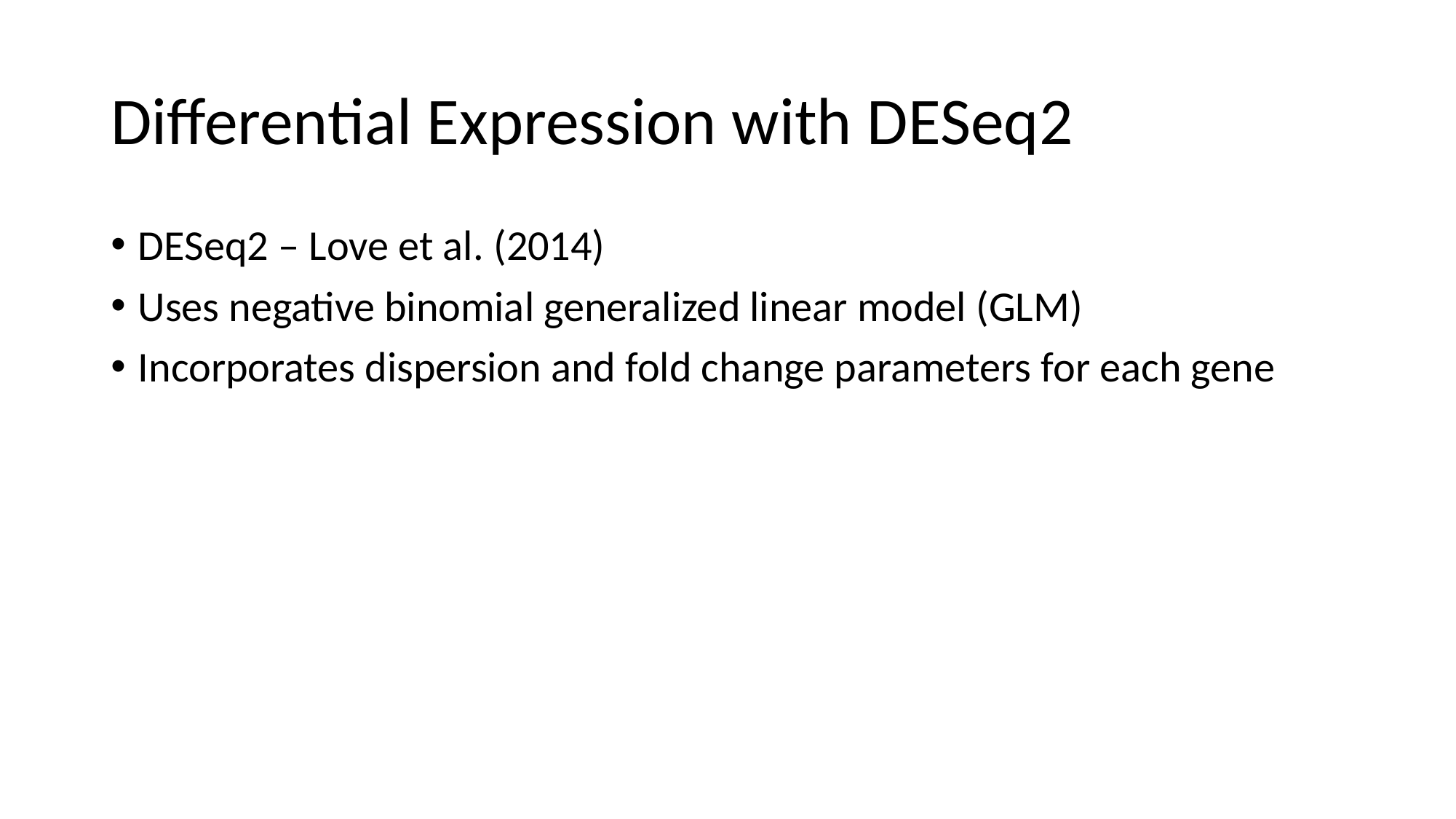

# Differential Expression with DESeq2
DESeq2 – Love et al. (2014)
Uses negative binomial generalized linear model (GLM)
Incorporates dispersion and fold change parameters for each gene